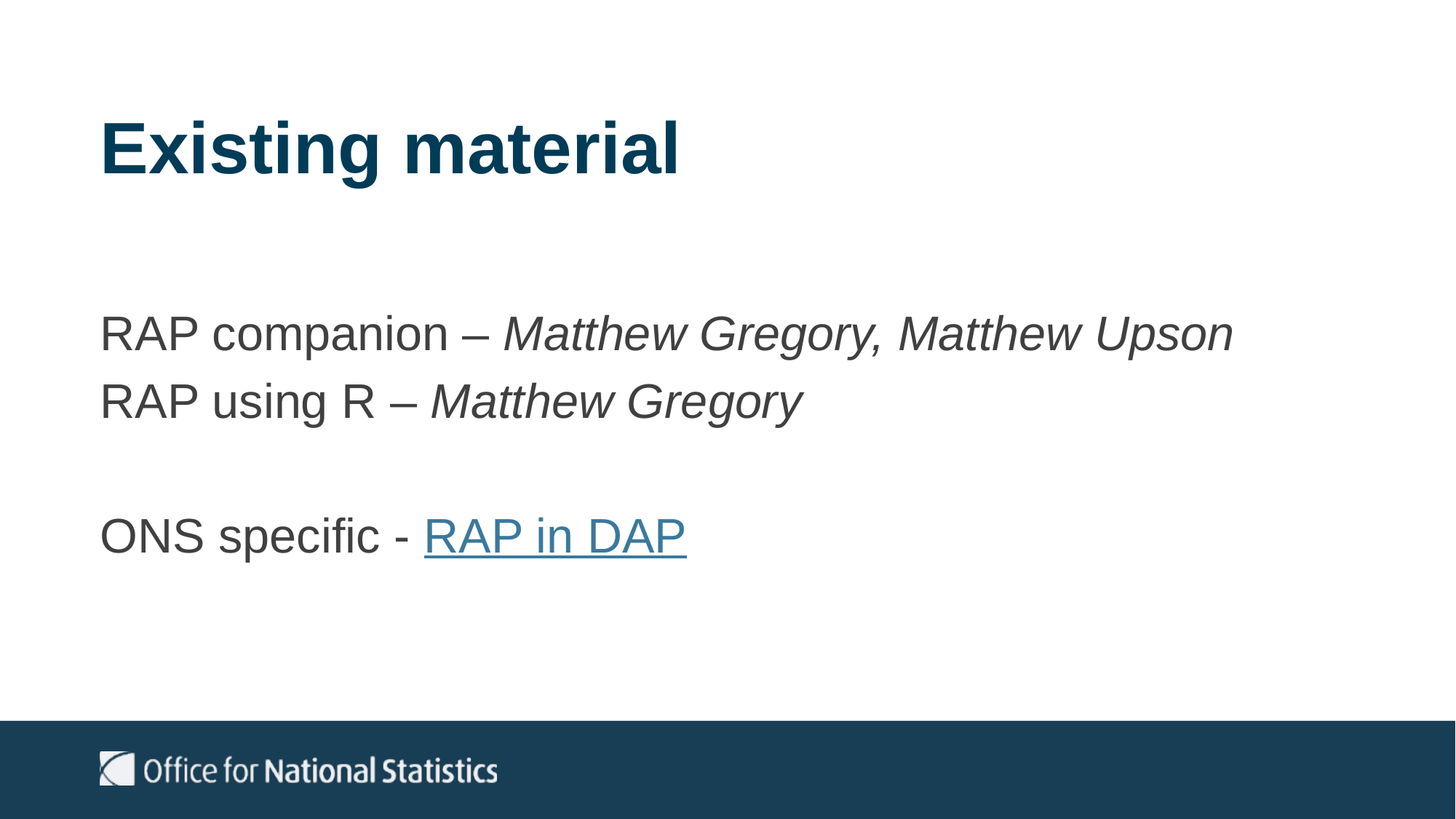

# Existing material

RAP companion – Matthew Gregory, Matthew Upson
RAP using R – Matthew Gregory

ONS specific - RAP in DAP